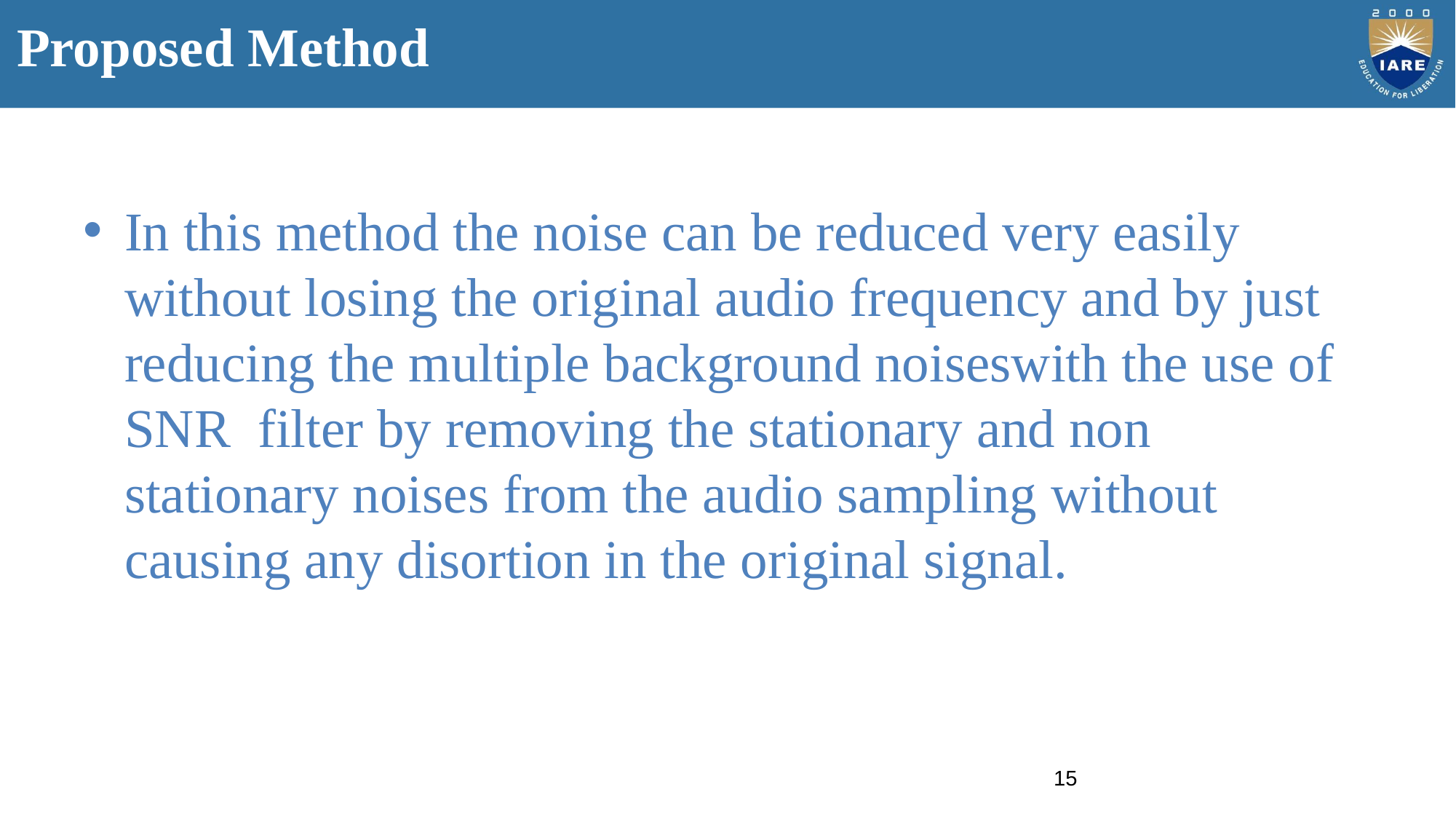

# Proposed Method
In this method the noise can be reduced very easily without losing the original audio frequency and by just reducing the multiple background noiseswith the use of SNR  filter by removing the stationary and non stationary noises from the audio sampling without causing any disortion in the original signal.
15